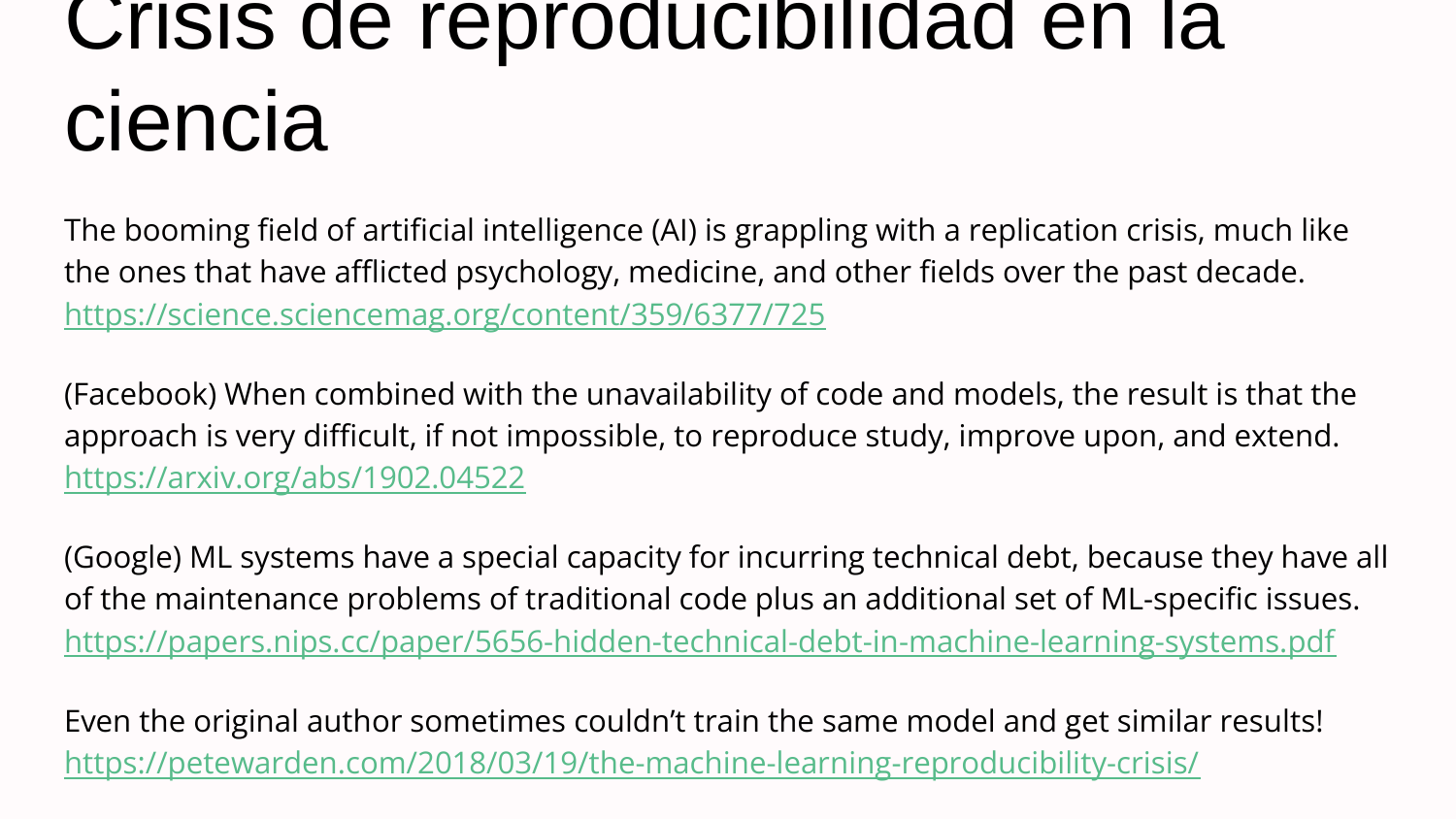

# Crisis de reproducibilidad en la ciencia
The booming field of artificial intelligence (AI) is grappling with a replication crisis, much like the ones that have afflicted psychology, medicine, and other fields over the past decade. https://science.sciencemag.org/content/359/6377/725
(Facebook) When combined with the unavailability of code and models, the result is that the approach is very difficult, if not impossible, to reproduce study, improve upon, and extend. https://arxiv.org/abs/1902.04522
(Google) ML systems have a special capacity for incurring technical debt, because they have all of the maintenance problems of traditional code plus an additional set of ML-specific issues. https://papers.nips.cc/paper/5656-hidden-technical-debt-in-machine-learning-systems.pdf
Even the original author sometimes couldn’t train the same model and get similar results! https://petewarden.com/2018/03/19/the-machine-learning-reproducibility-crisis/